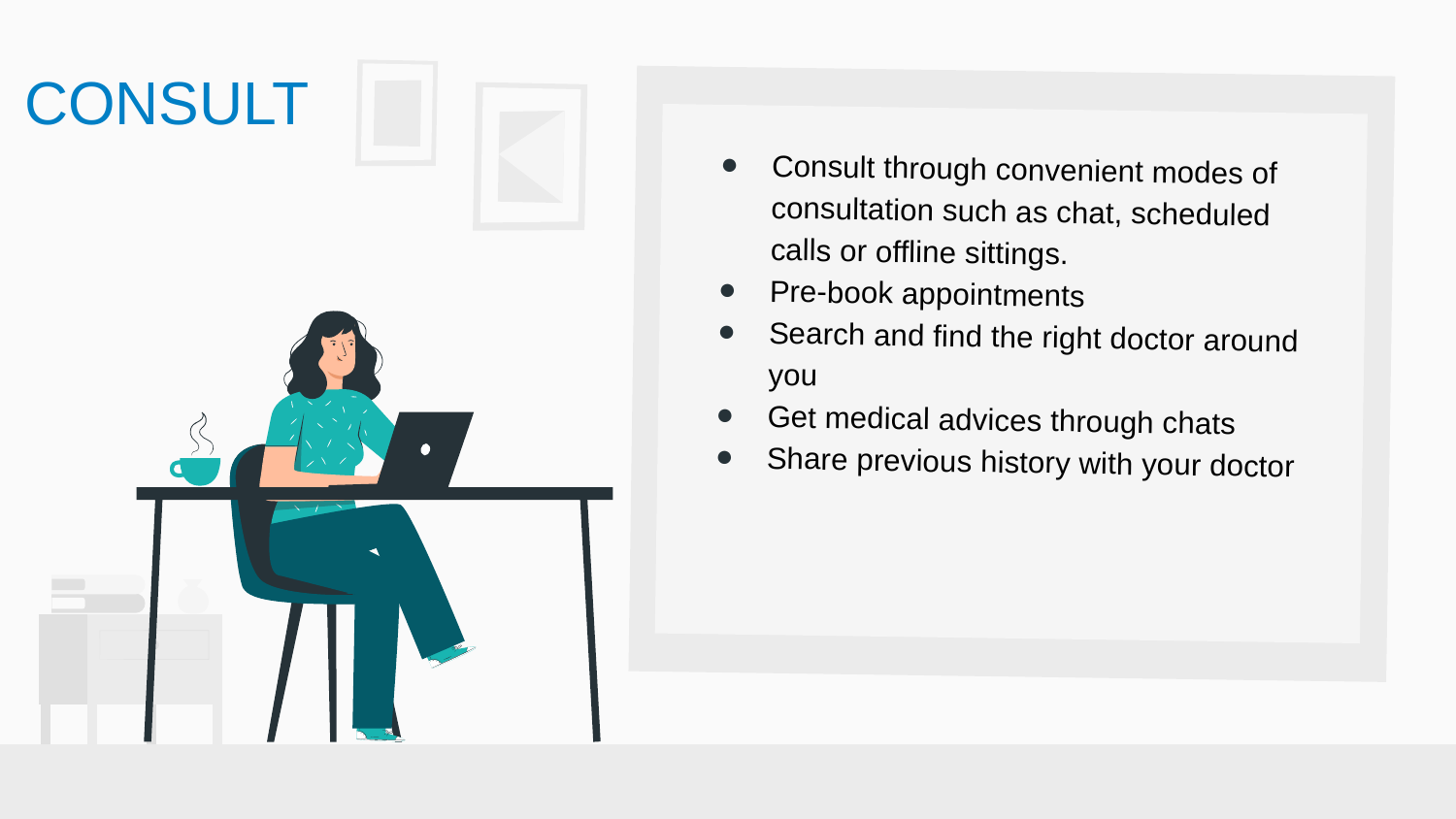

# CONSULT
Consult through convenient modes of consultation such as chat, scheduled calls or offline sittings.
Pre-book appointments
Search and find the right doctor around you
Get medical advices through chats
Share previous history with your doctor